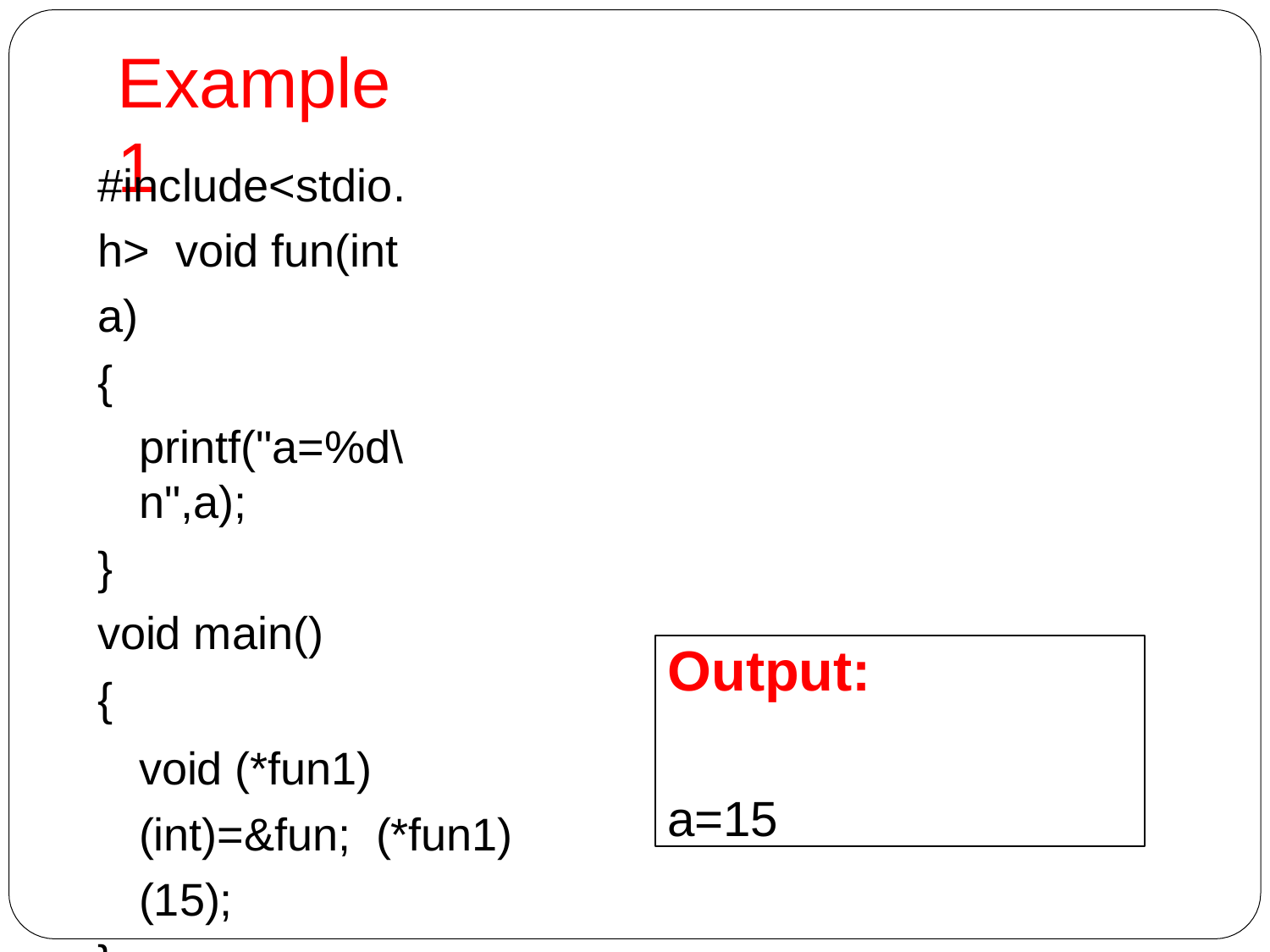

# Example1
#include<stdio.h>  void fun(int a)
{
printf("a=%d\n",a);
}
void main()
{
void (*fun1)(int)=&fun;  (*fun1)(15);
}
Output:

a=15